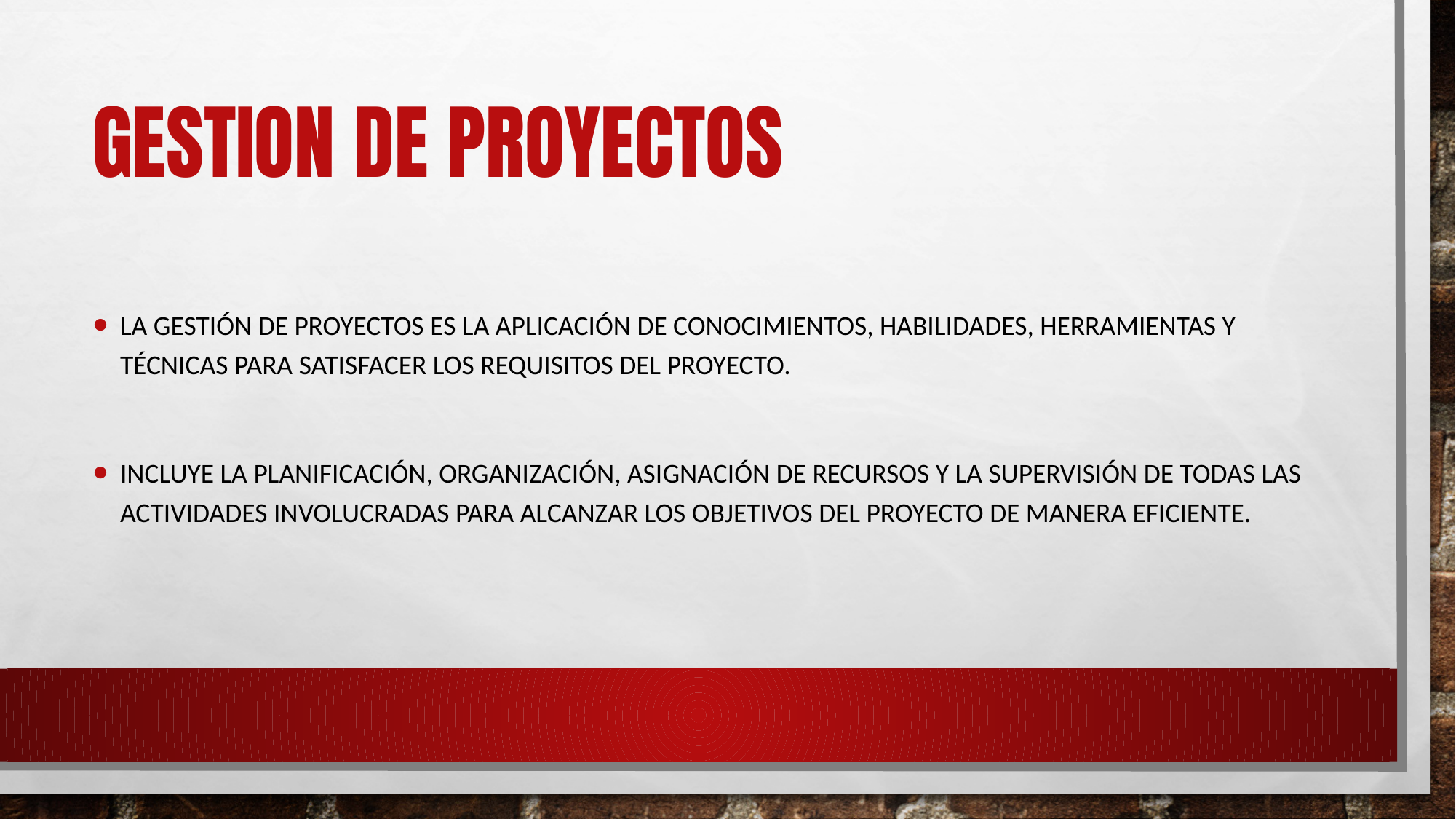

# Gestion de proyectos
La gestión de proyectos es la aplicación de conocimientos, habilidades, herramientas y técnicas para satisfacer los requisitos del proyecto.

Incluye la planificación, organización, asignación de recursos y la supervisión de todas las actividades involucradas para alcanzar los objetivos del proyecto de manera eficiente.